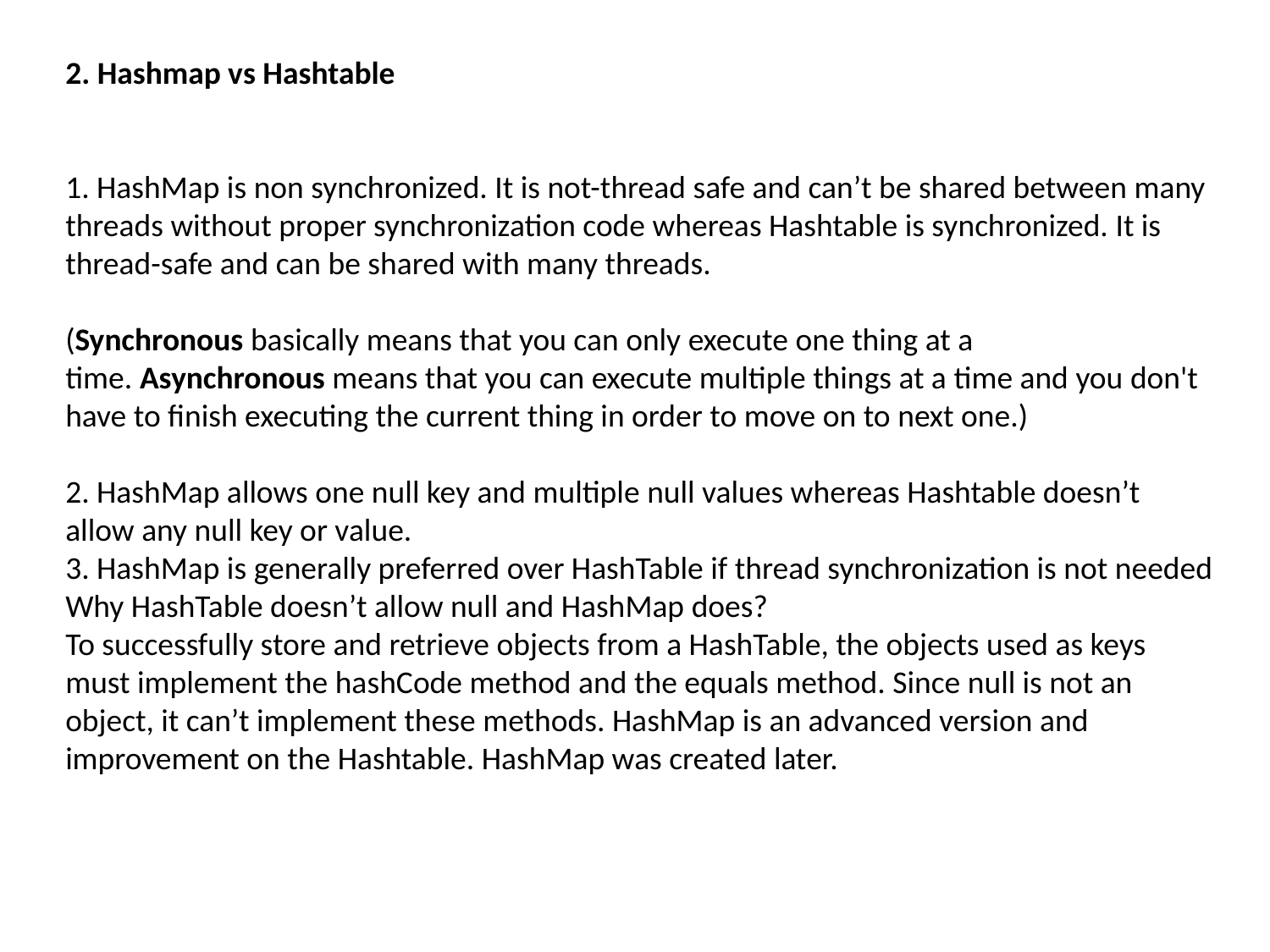

2. Hashmap vs Hashtable

1. HashMap is non synchronized. It is not-thread safe and can’t be shared between many threads without proper synchronization code whereas Hashtable is synchronized. It is thread-safe and can be shared with many threads.

(Synchronous basically means that you can only execute one thing at a time. Asynchronous means that you can execute multiple things at a time and you don't have to finish executing the current thing in order to move on to next one.)
2. HashMap allows one null key and multiple null values whereas Hashtable doesn’t allow any null key or value.
3. HashMap is generally preferred over HashTable if thread synchronization is not needed
Why HashTable doesn’t allow null and HashMap does?
To successfully store and retrieve objects from a HashTable, the objects used as keys must implement the hashCode method and the equals method. Since null is not an object, it can’t implement these methods. HashMap is an advanced version and improvement on the Hashtable. HashMap was created later.